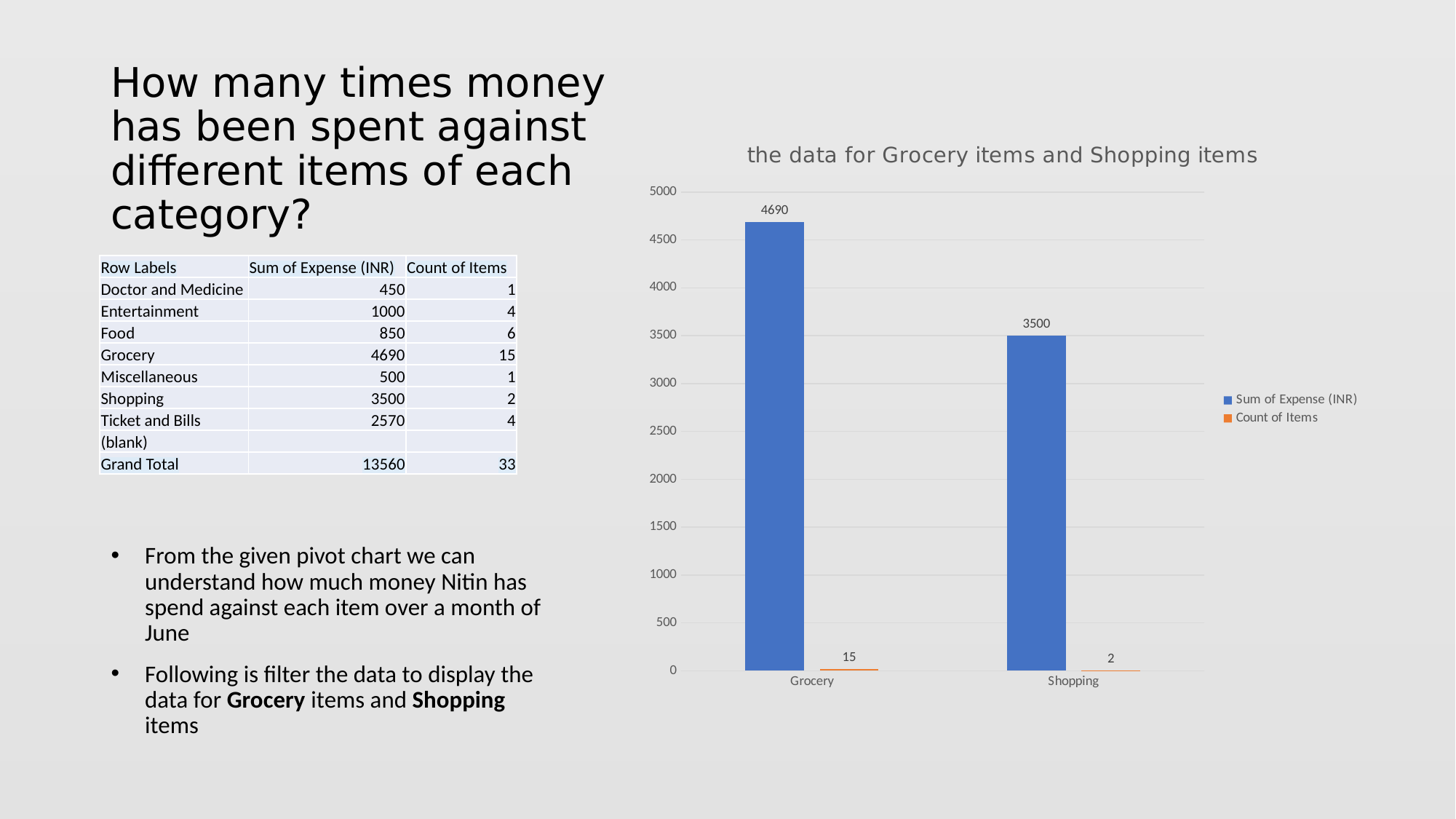

# How many times money has been spent against different items of each category?

### Chart: the data for Grocery items and Shopping items

| Category | Sum of Expense (INR) | Count of Items |
|---|---|---|
| Grocery | 4690.0 | 15.0 |
| Shopping | 3500.0 | 2.0 |
| Row Labels | Sum of Expense (INR) | Count of Items |
| --- | --- | --- |
| Doctor and Medicine | 450 | 1 |
| Entertainment | 1000 | 4 |
| Food | 850 | 6 |
| Grocery | 4690 | 15 |
| Miscellaneous | 500 | 1 |
| Shopping | 3500 | 2 |
| Ticket and Bills | 2570 | 4 |
| (blank) |  |  |
| Grand Total | 13560 | 33 |
From the given pivot chart we can understand how much money Nitin has spend against each item over a month of June
Following is filter the data to display the data for Grocery items and Shopping items